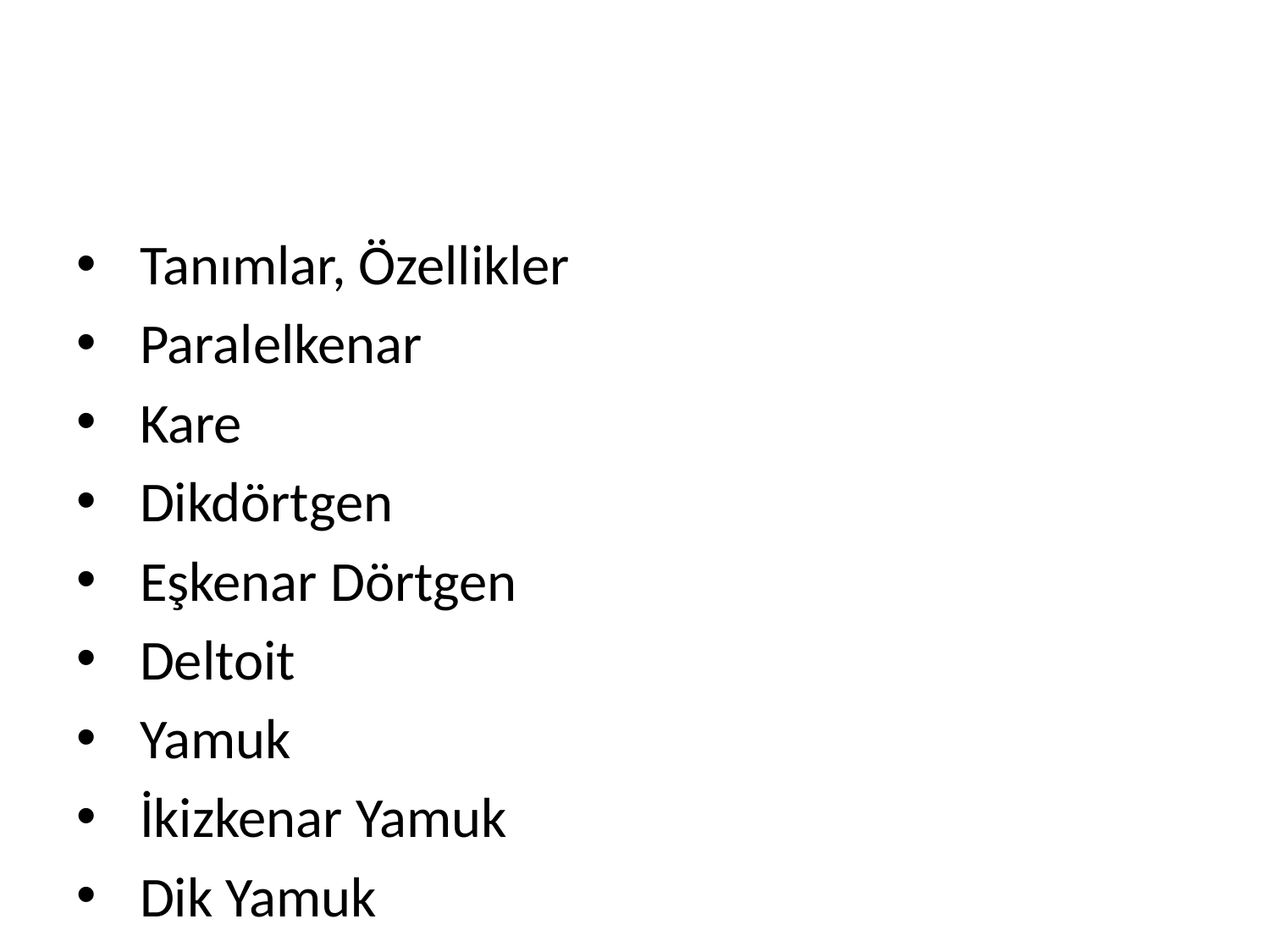

Tanımlar, Özellikler
Paralelkenar
Kare
Dikdörtgen
Eşkenar Dörtgen
Deltoit
Yamuk
İkizkenar Yamuk
Dik Yamuk
Köşegenleri Birbirine Dik Olan Dörtgen
Teğetler Dörtgeni
Kirişler Dörtgeni